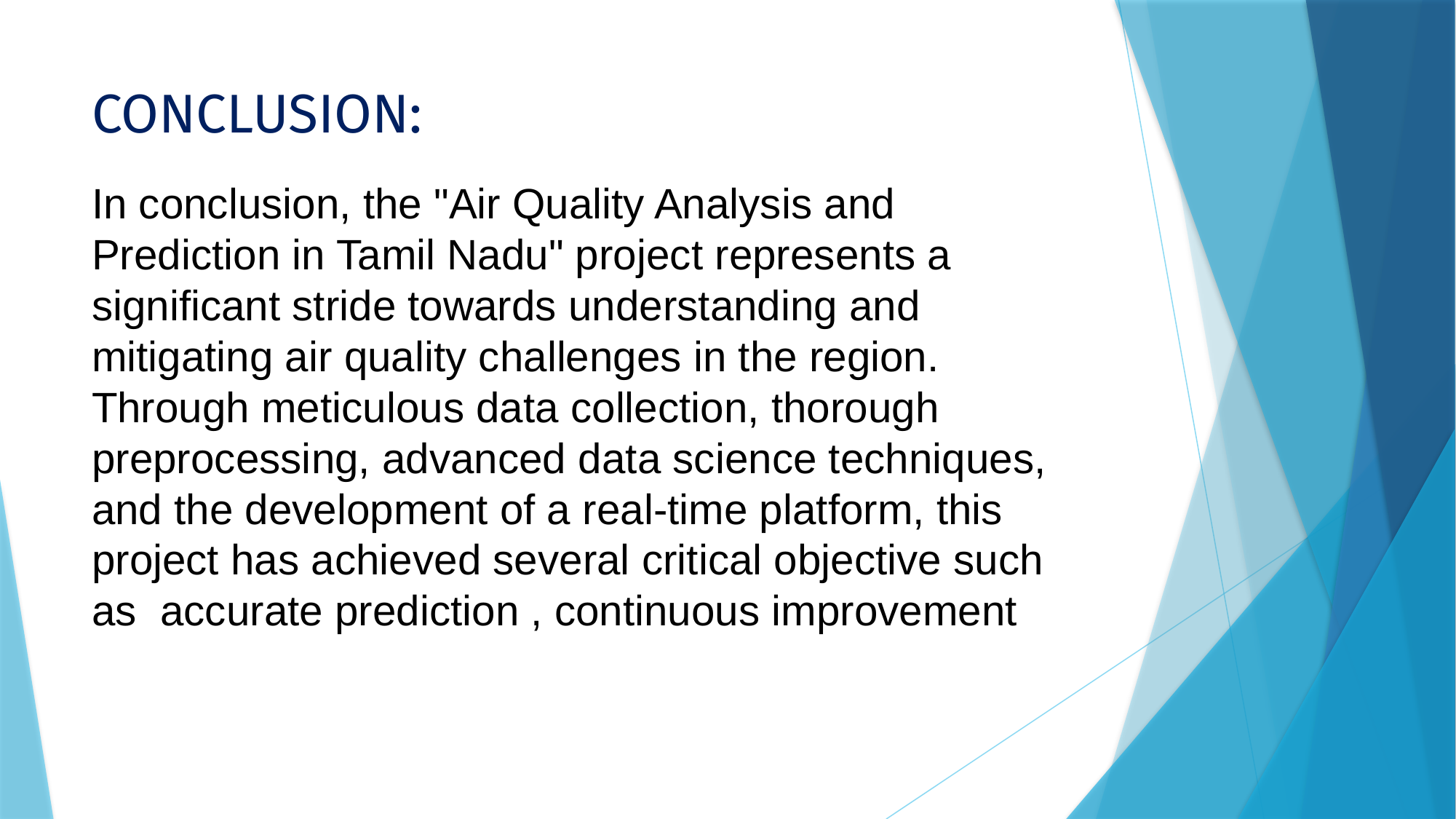

# CONCLUSION:
In conclusion, the "Air Quality Analysis and Prediction in Tamil Nadu" project represents a significant stride towards understanding and mitigating air quality challenges in the region. Through meticulous data collection, thorough preprocessing, advanced data science techniques, and the development of a real-time platform, this project has achieved several critical objective such as  accurate prediction , continuous improvement